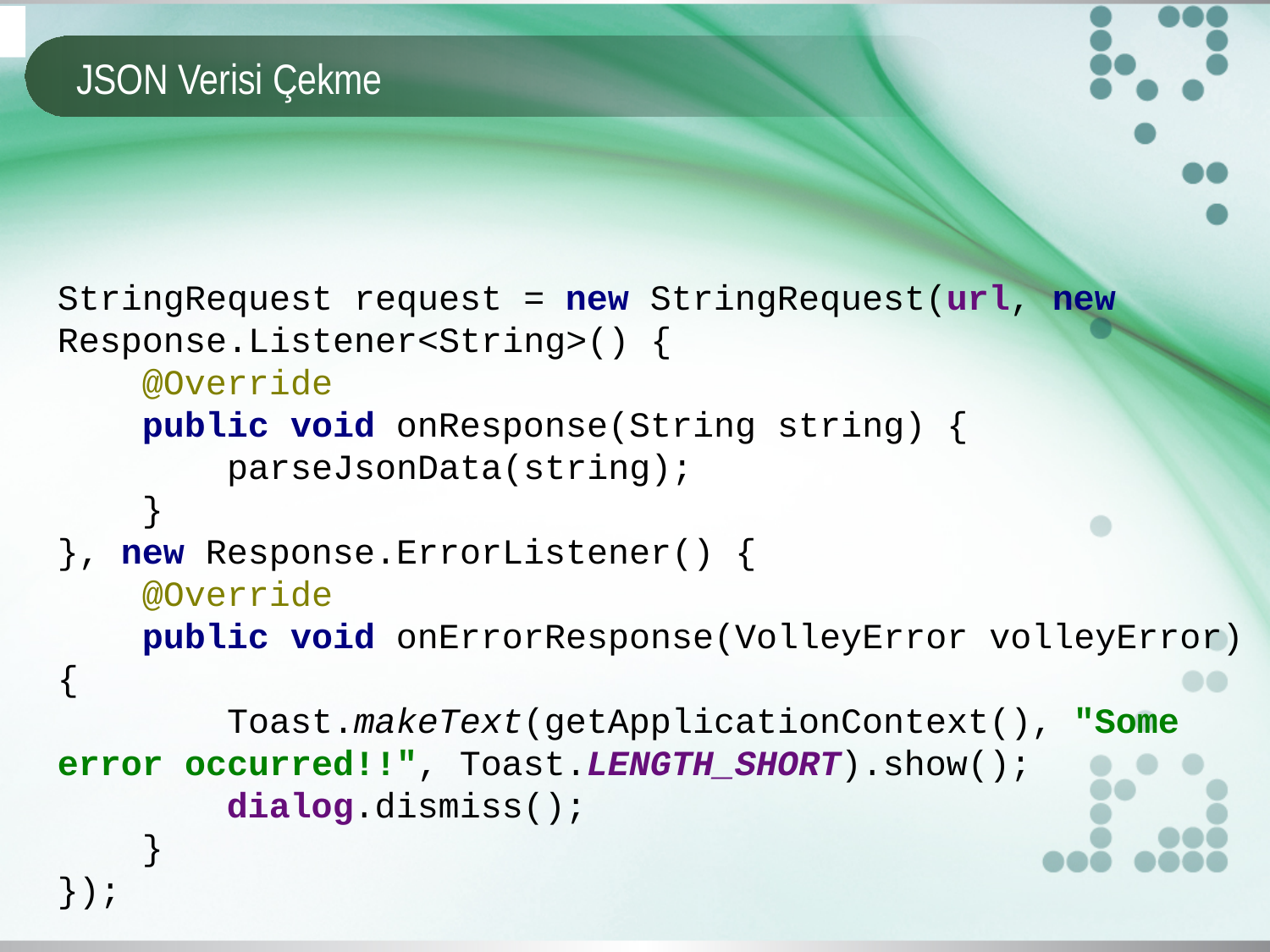

# JSON Verisi Çekme
StringRequest request = new StringRequest(url, new Response.Listener<String>() {
    @Override
    public void onResponse(String string) {
        parseJsonData(string);
    }
}, new Response.ErrorListener() {
    @Override
    public void onErrorResponse(VolleyError volleyError) {
        Toast.makeText(getApplicationContext(), "Some error occurred!!", Toast.LENGTH_SHORT).show();
        dialog.dismiss();
    }
});